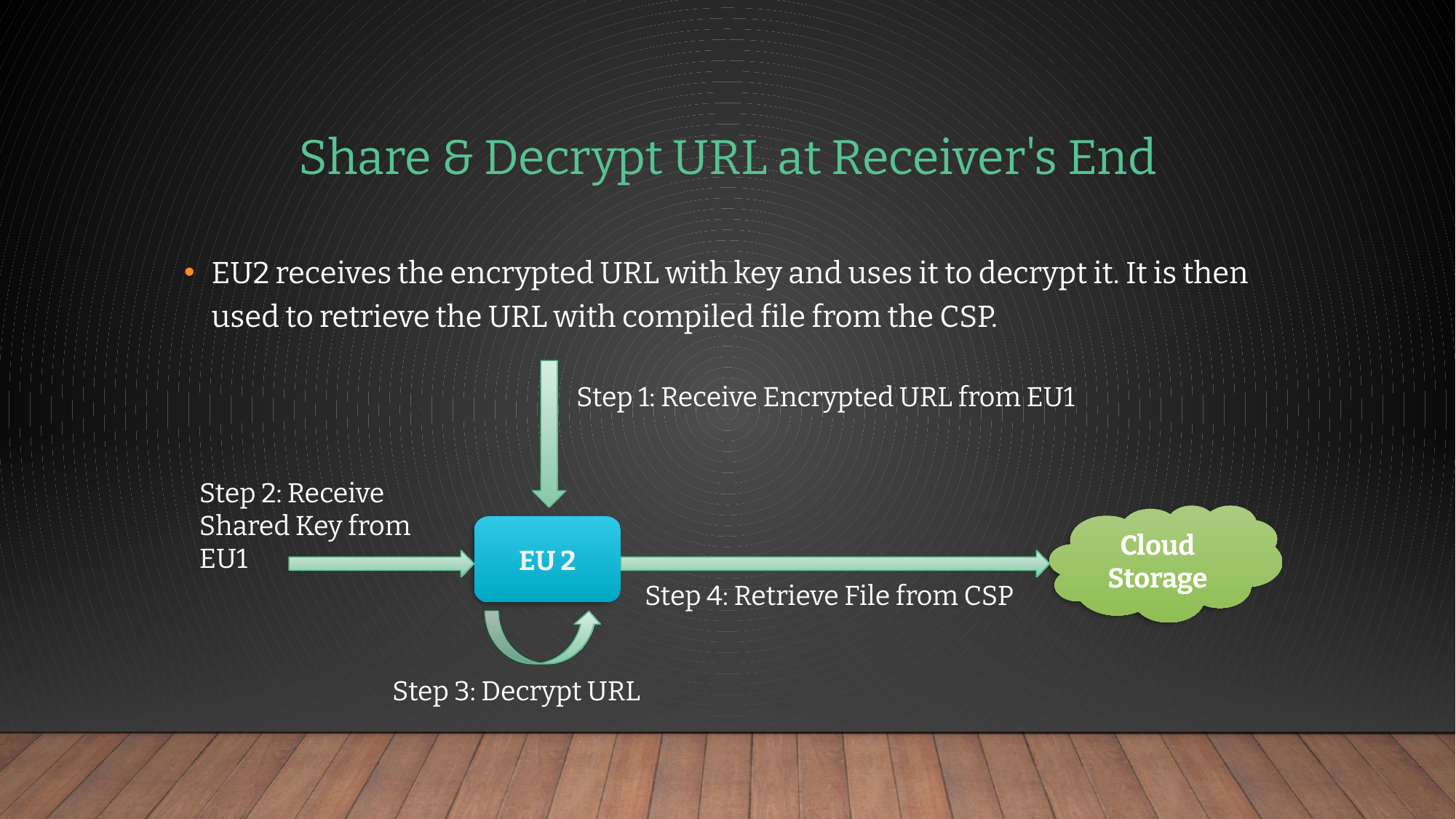

# Share & Decrypt URL at Receiver's End
EU2 receives the encrypted URL with key and uses it to decrypt it. It is then used to retrieve the URL with compiled file from the CSP.

Step 1: Receive Encrypted URL from EU1
Step 2: Receive Shared Key from EU1
Cloud Storage
EU 2

Step 4: Retrieve File from CSP

Step 3: Decrypt URL